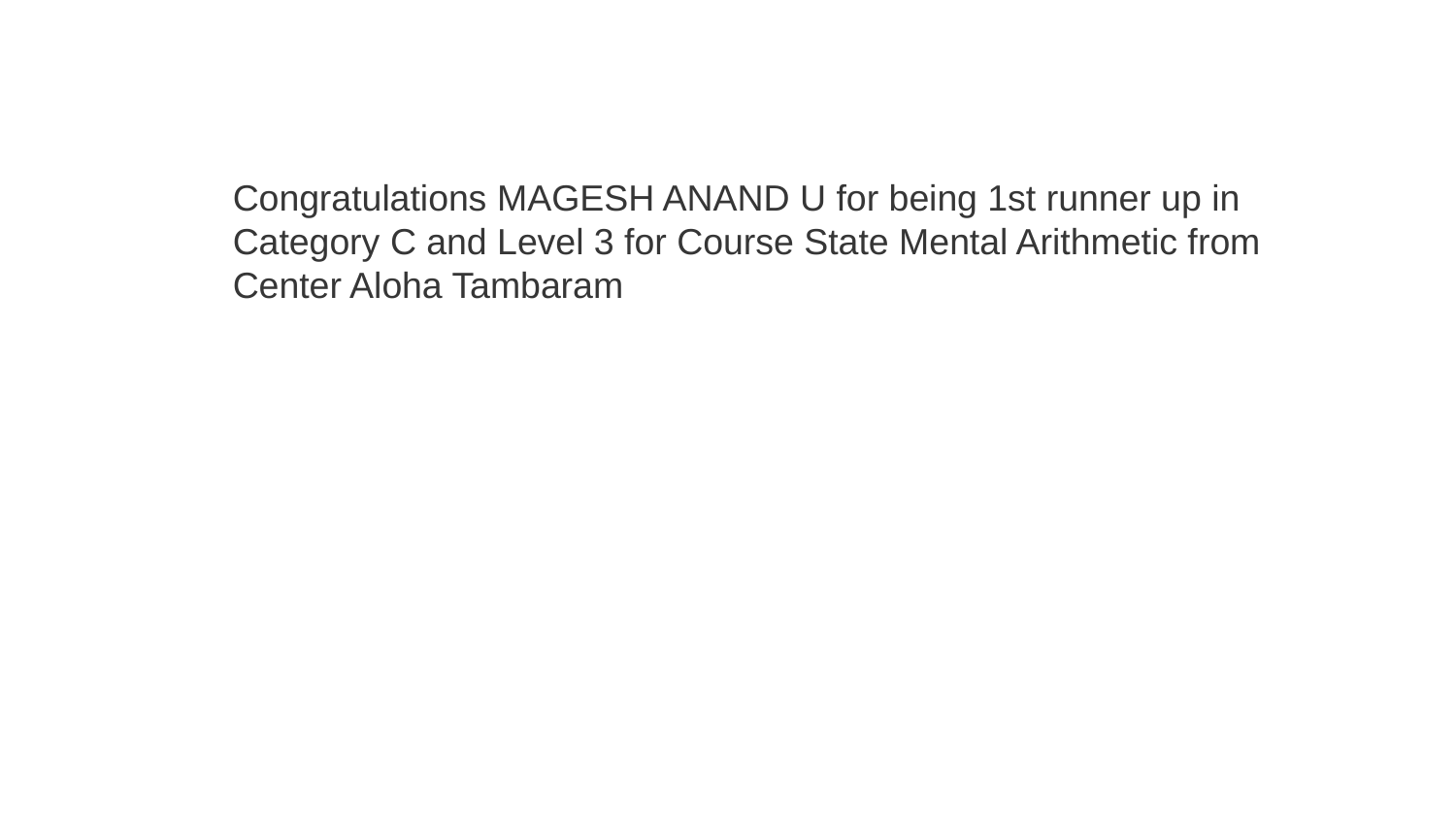

Congratulations MAGESH ANAND U for being 1st runner up in Category C and Level 3 for Course State Mental Arithmetic from Center Aloha Tambaram